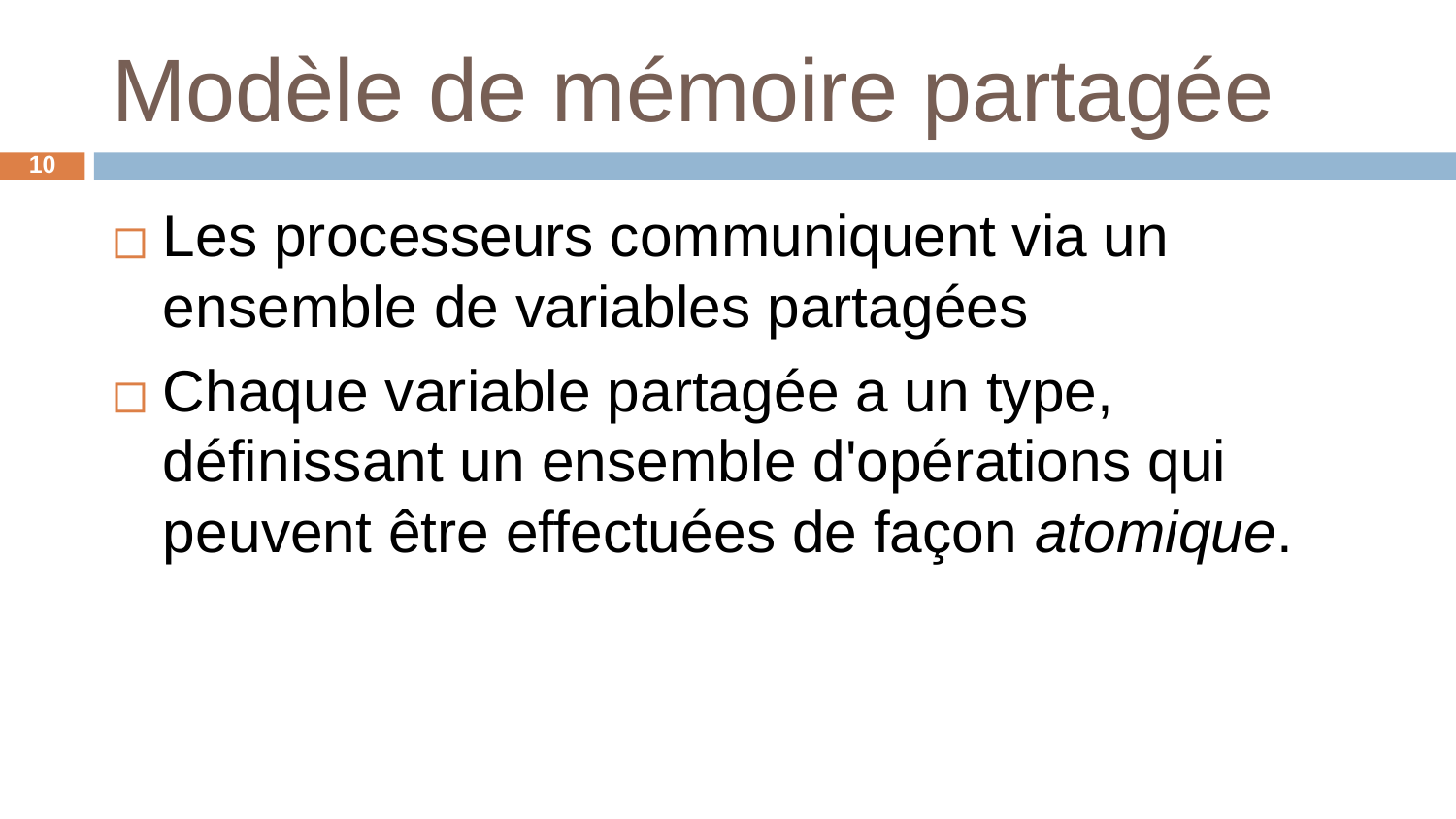

# Modèle de mémoire partagée
10
Les processeurs communiquent via un ensemble de variables partagées
Chaque variable partagée a un type, définissant un ensemble d'opérations qui peuvent être effectuées de façon atomique.